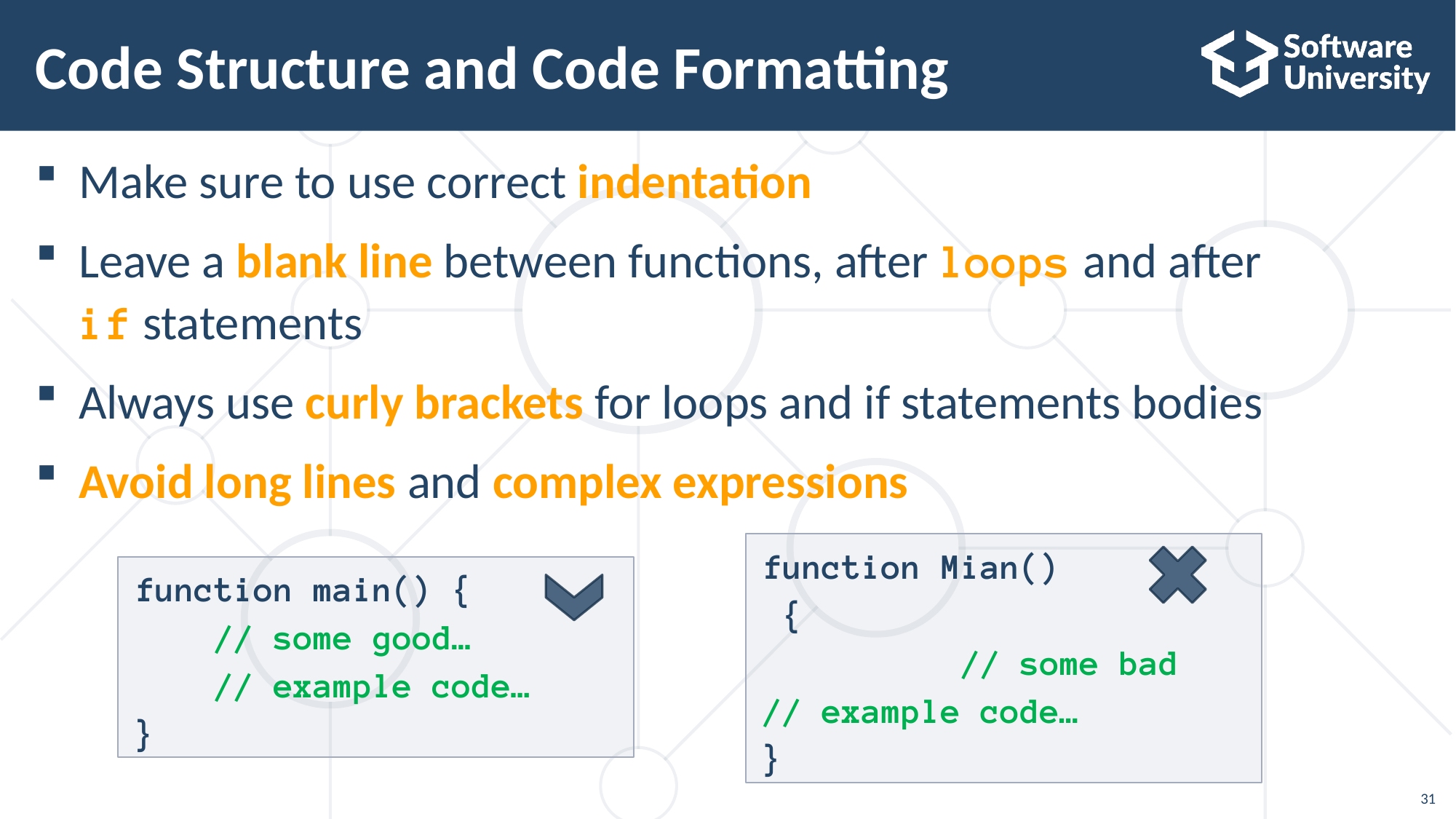

# Code Structure and Code Formatting
Make sure to use correct indentation
Leave a blank line between functions, after loops and after
if statements
Always use curly brackets for loops and if statements bodies
Avoid long lines and complex expressions
function Mian()
 {
          // some bad
// example code…
}

function main() {
    // some good…
    // example code…
}

31